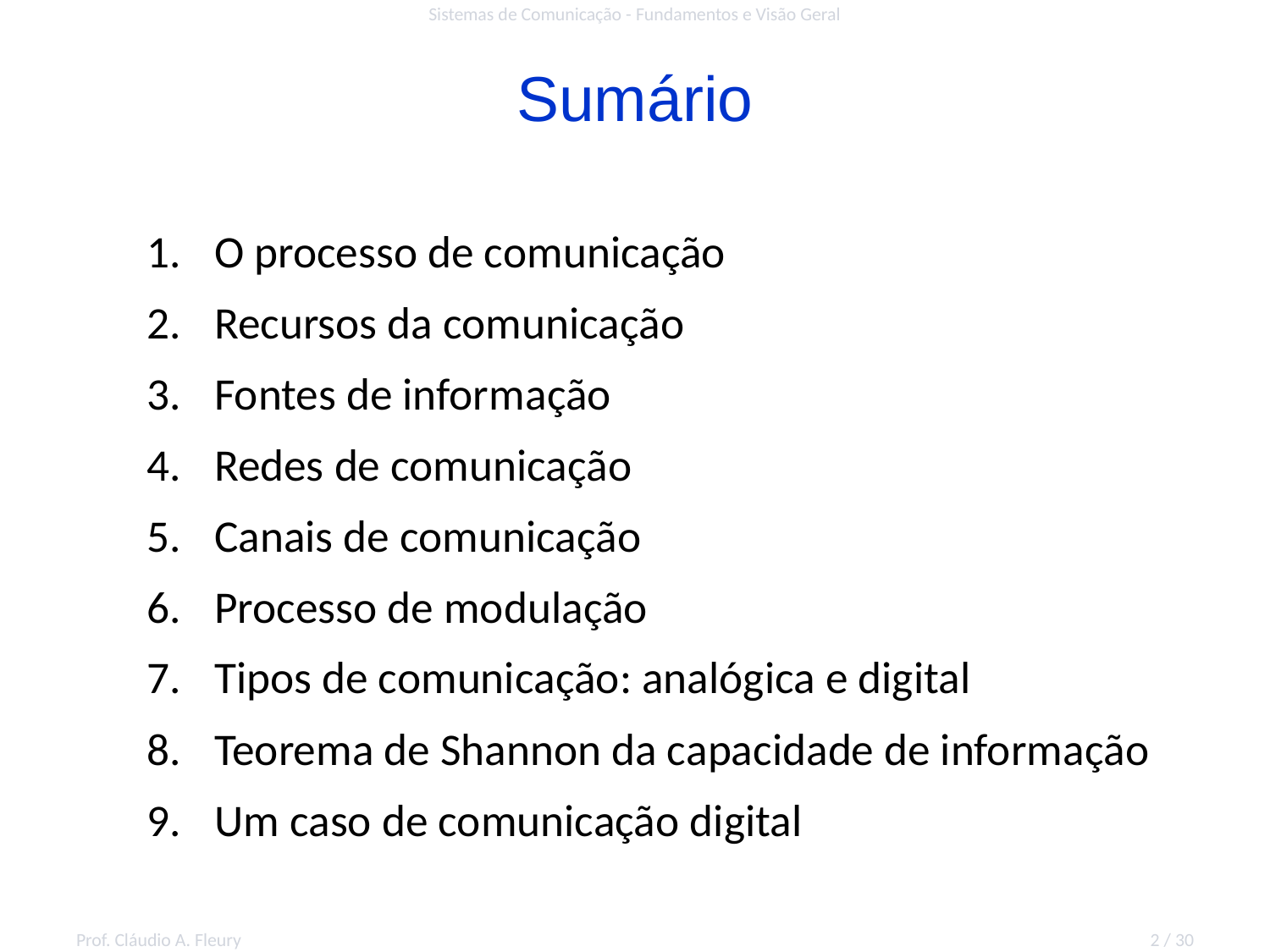

Sistemas de Comunicação - Fundamentos e Visão Geral
# Sumário
O processo de comunicação
Recursos da comunicação
Fontes de informação
Redes de comunicação
Canais de comunicação
Processo de modulação
Tipos de comunicação: analógica e digital
Teorema de Shannon da capacidade de informação
Um caso de comunicação digital
Prof. Cláudio A. Fleury
2 / 30